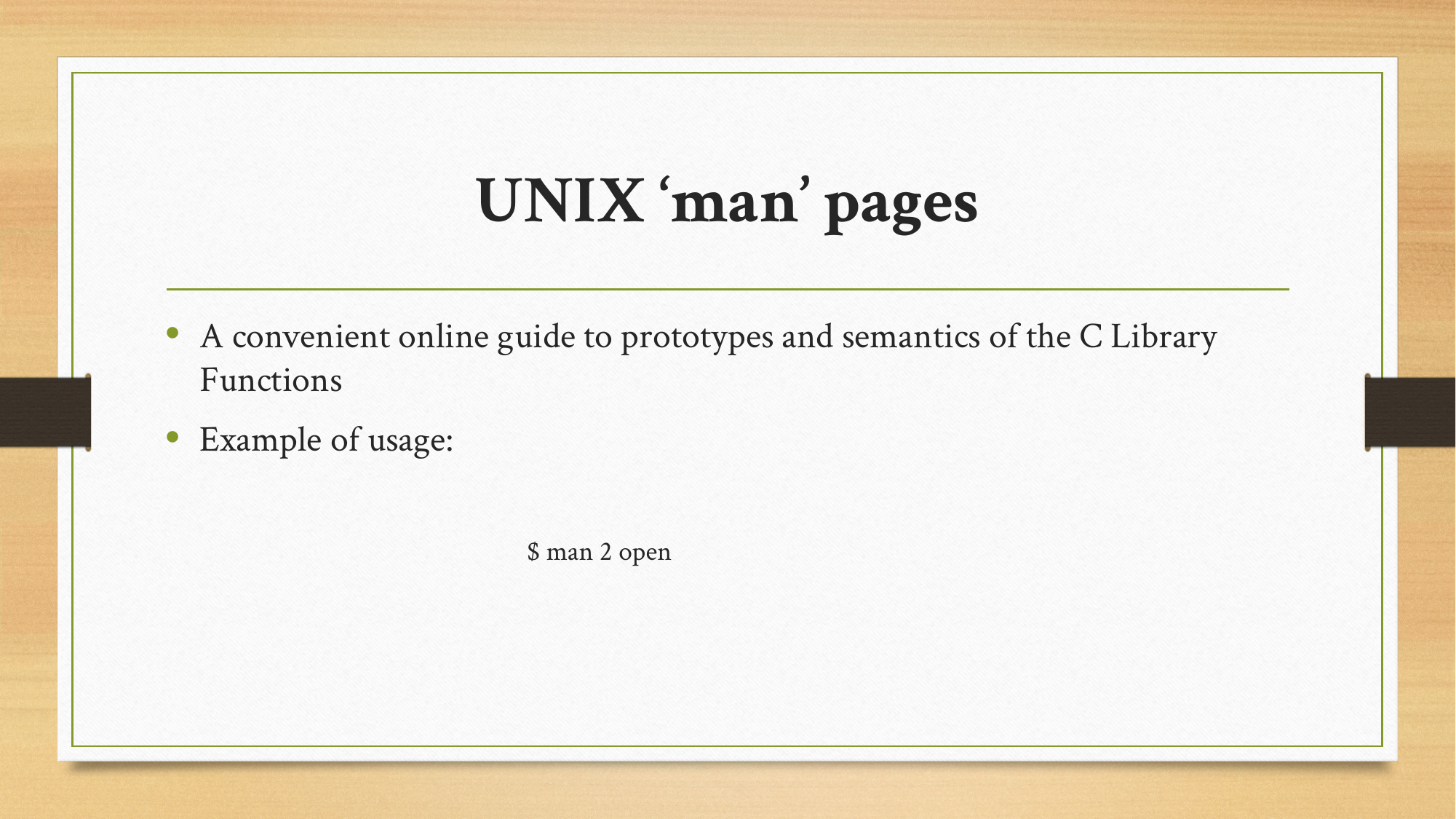

# UNIX ‘man’ pages
A convenient online guide to prototypes and semantics of the C Library Functions
Example of usage:

			$ man 2 open